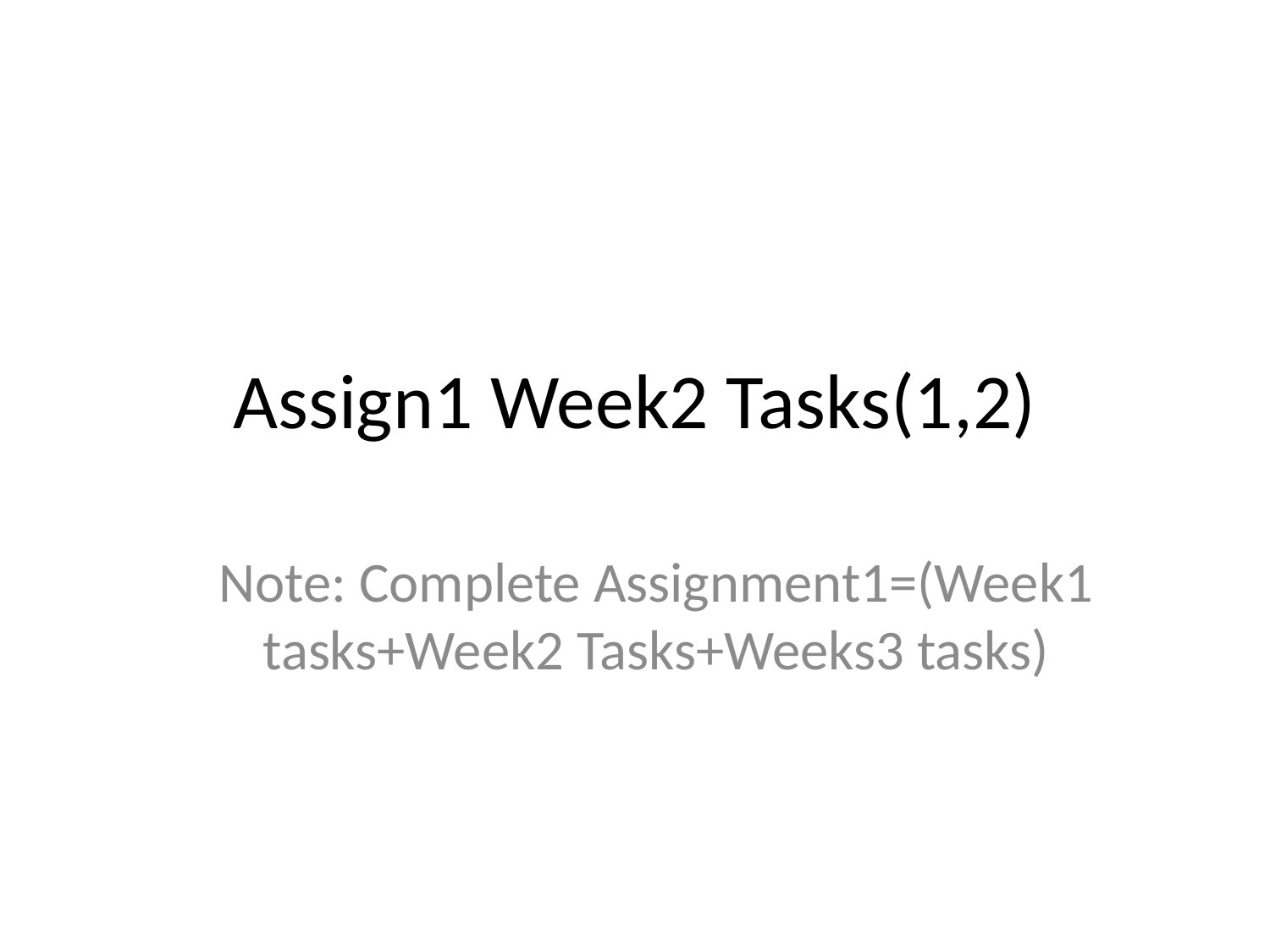

# Assign1 Week2 Tasks(1,2)
Note: Complete Assignment1=(Week1 tasks+Week2 Tasks+Weeks3 tasks)